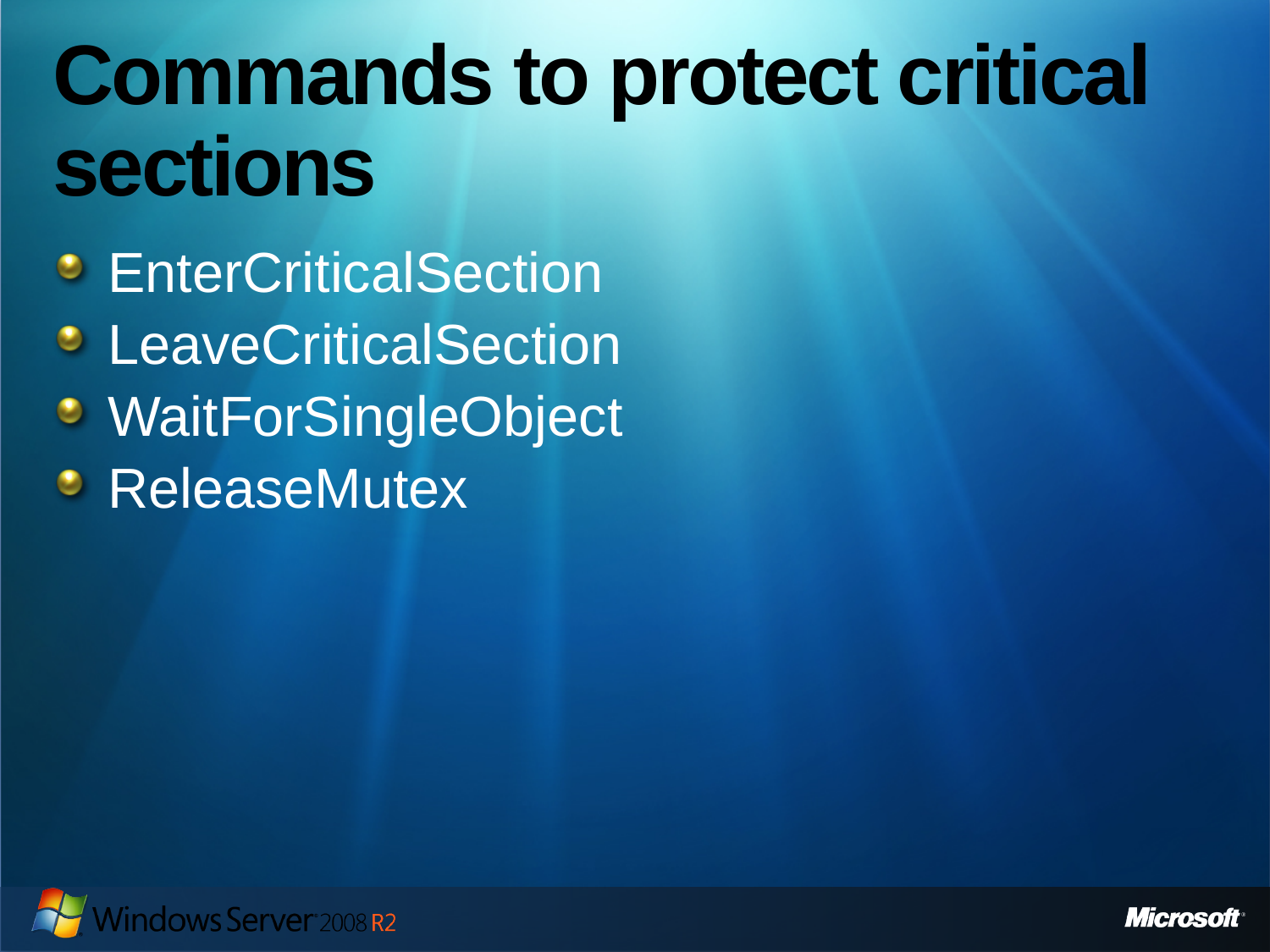

# Commands to protect critical sections
EnterCriticalSection
LeaveCriticalSection
WaitForSingleObject
ReleaseMutex